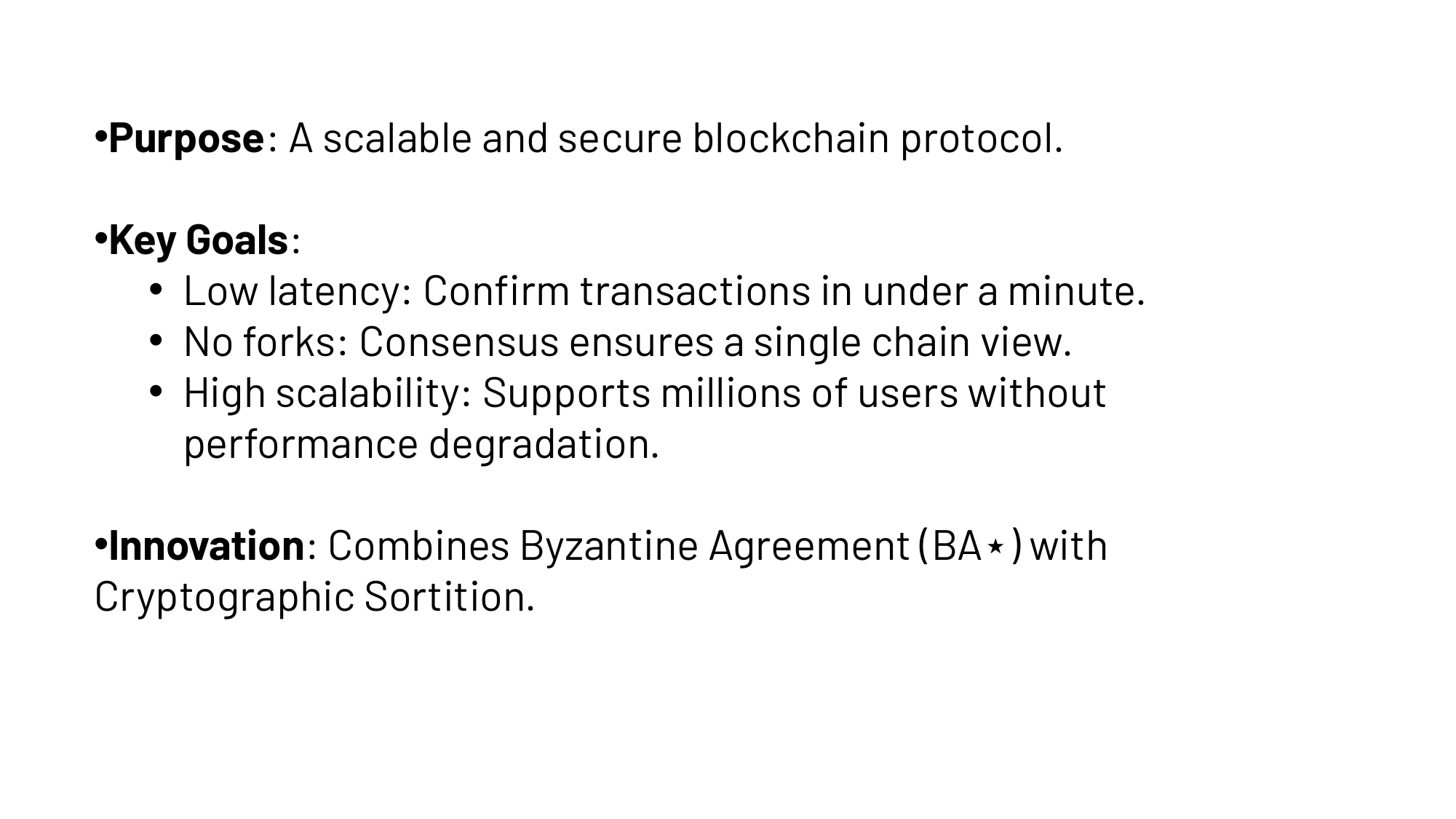

Purpose: A scalable and secure blockchain protocol.

Key Goals:
Low latency: Confirm transactions in under a minute.
No forks: Consensus ensures a single chain view.
High scalability: Supports millions of users without performance degradation.

Innovation: Combines Byzantine Agreement (BA⋆) with Cryptographic Sortition.